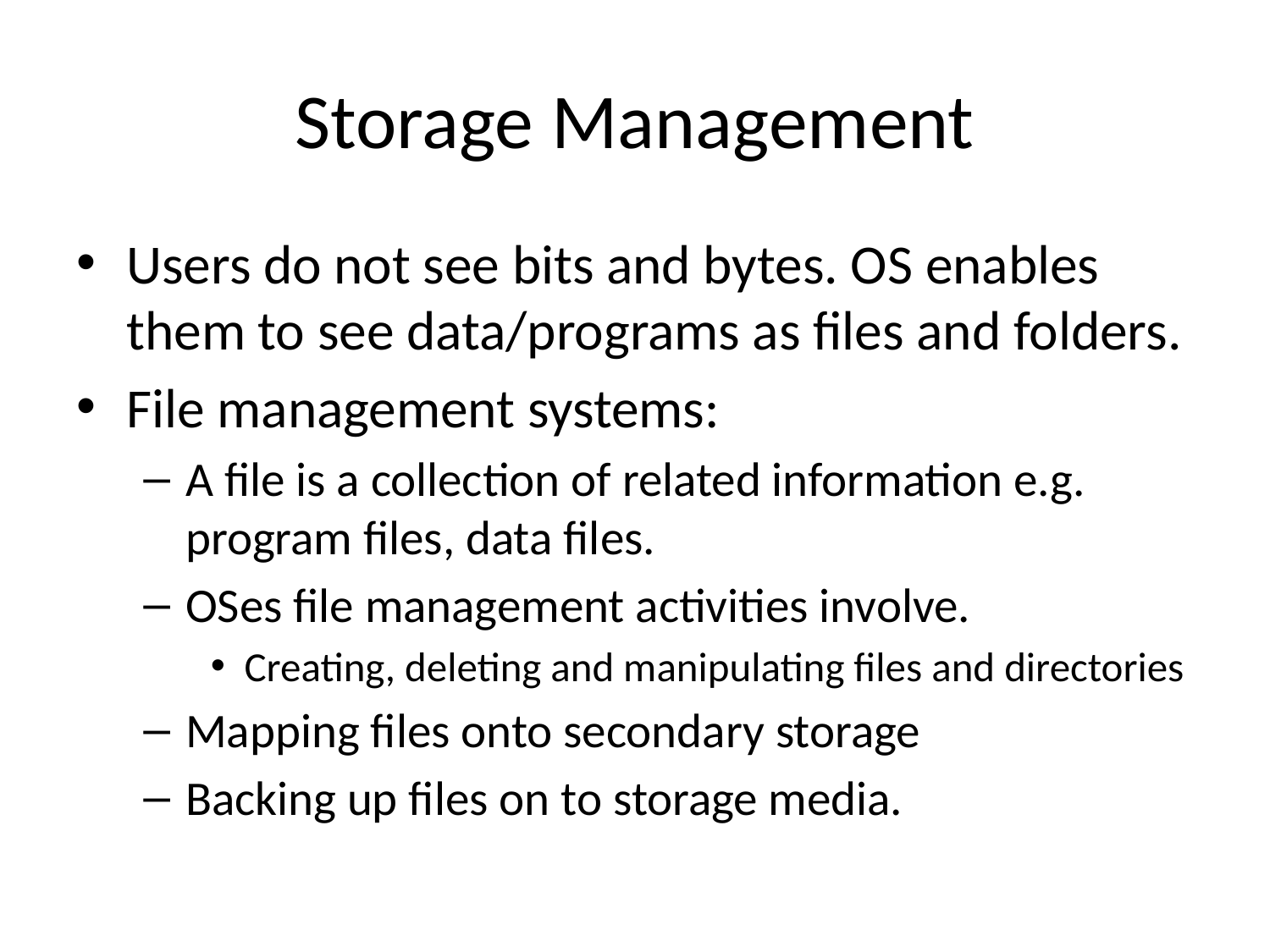

# Storage Management
Users do not see bits and bytes. OS enables them to see data/programs as files and folders.
File management systems:
A file is a collection of related information e.g. program files, data files.
OSes file management activities involve.
Creating, deleting and manipulating files and directories
Mapping files onto secondary storage
Backing up files on to storage media.